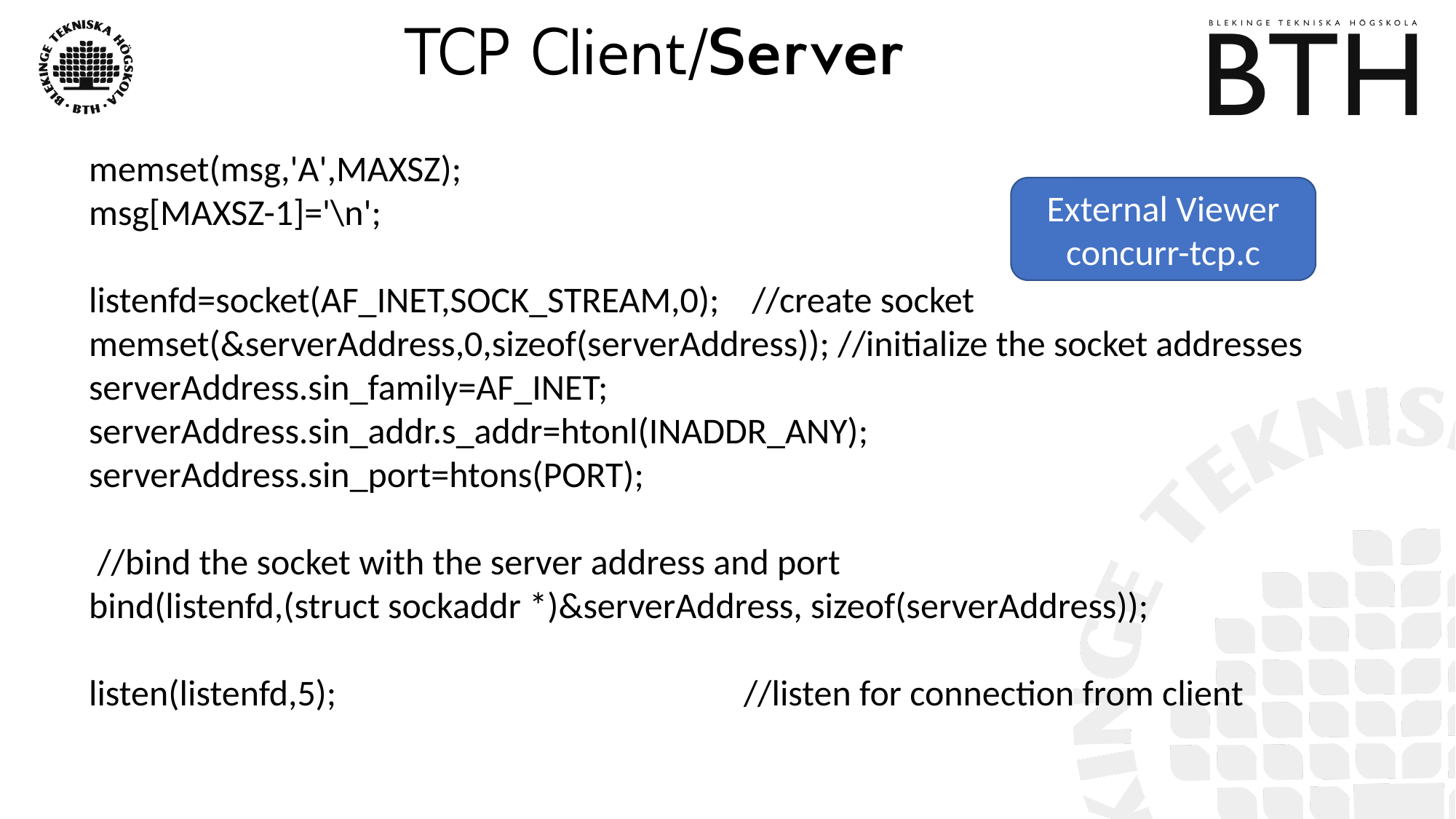

# TCP Client/Server
memset(msg,'A',MAXSZ);
msg[MAXSZ-1]='\n';

listenfd=socket(AF_INET,SOCK_STREAM,0); 	 //create socket
memset(&serverAddress,0,sizeof(serverAddress)); //initialize the socket addresses
serverAddress.sin_family=AF_INET;
serverAddress.sin_addr.s_addr=htonl(INADDR_ANY);
serverAddress.sin_port=htons(PORT);

 //bind the socket with the server address and port
bind(listenfd,(struct sockaddr *)&serverAddress, sizeof(serverAddress));

listen(listenfd,5);				//listen for connection from client

External Viewer
concurr-tcp.c